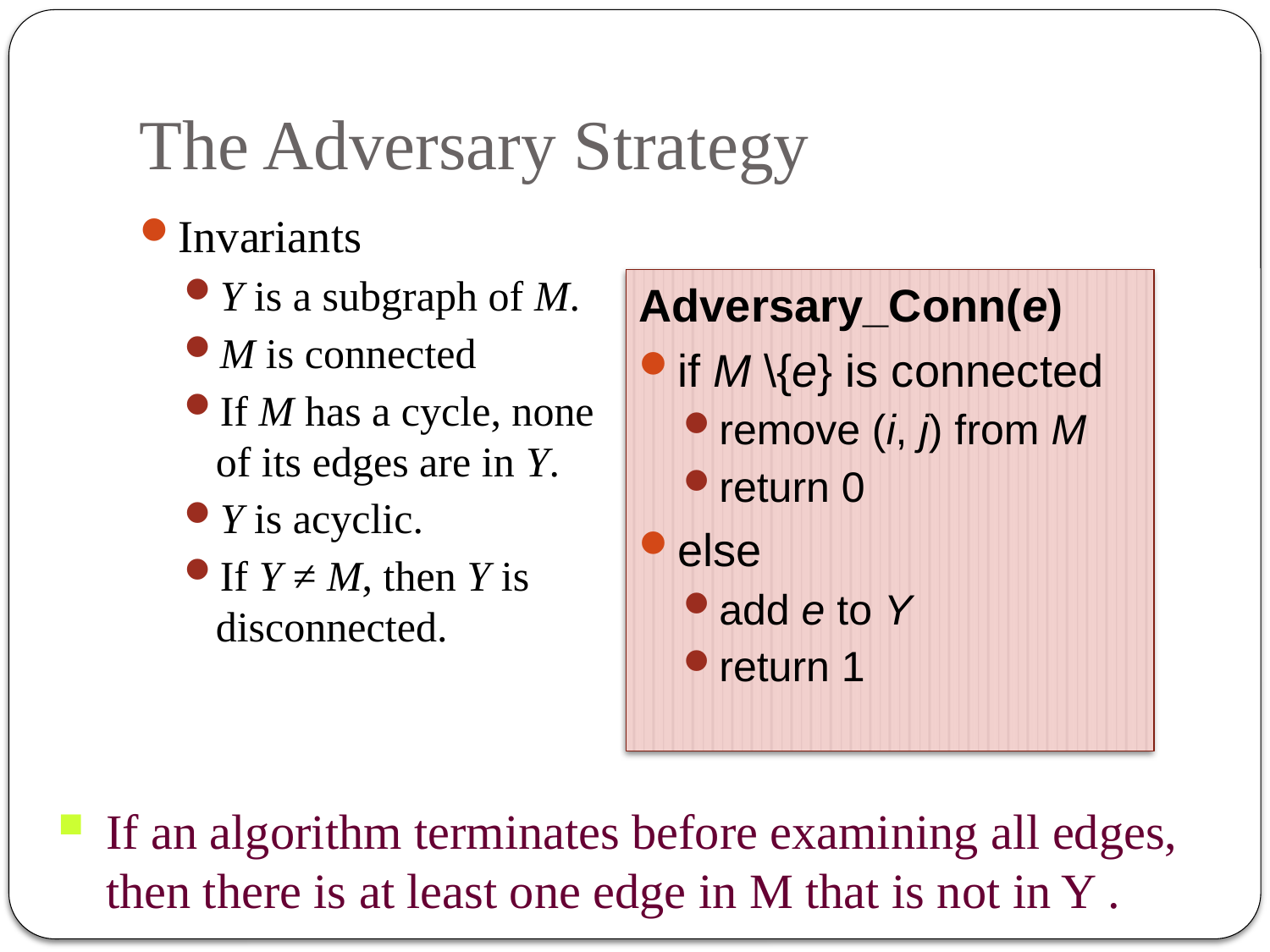

# The Adversary Strategy
Invariants
Y is a subgraph of M.
M is connected
If M has a cycle, none of its edges are in Y.
Y is acyclic.
If Y ≠ M, then Y is disconnected.
Adversary_Conn(e)
if M \{e} is connected
remove (i, j) from M
return 0
else
add e to Y
return 1
If an algorithm terminates before examining all edges, then there is at least one edge in M that is not in Y .